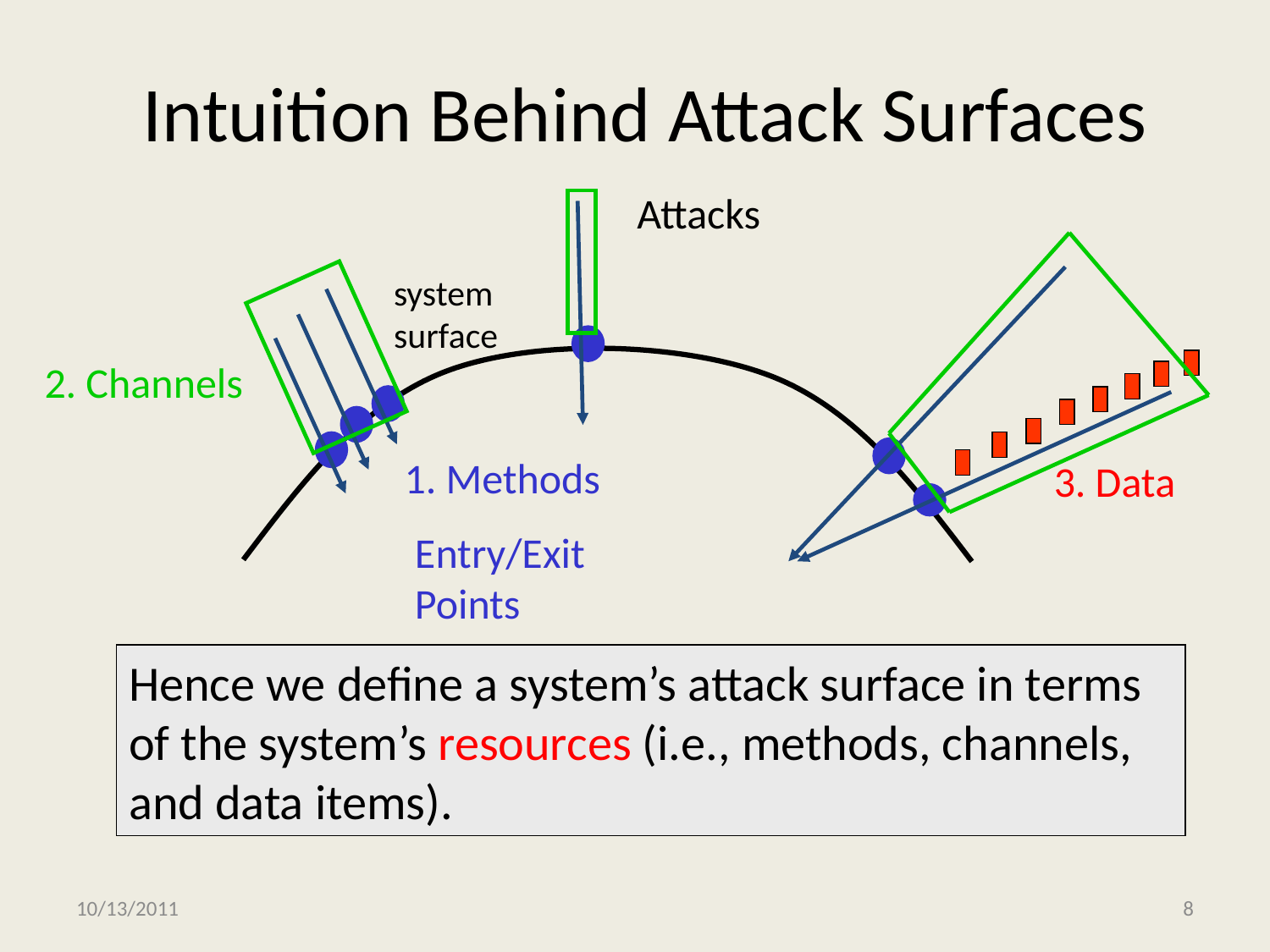

# Intuition Behind Attack Surfaces
Attacks

2. Channels

system surface

1. Methods

3. Data

Entry/Exit
Points
Hence we define a system’s attack surface in terms of the system’s resources (i.e., methods, channels, and data items).
A system’s attack surface is the ways in which an adversary can enter the system and potentially cause damage.

10/13/2011
8